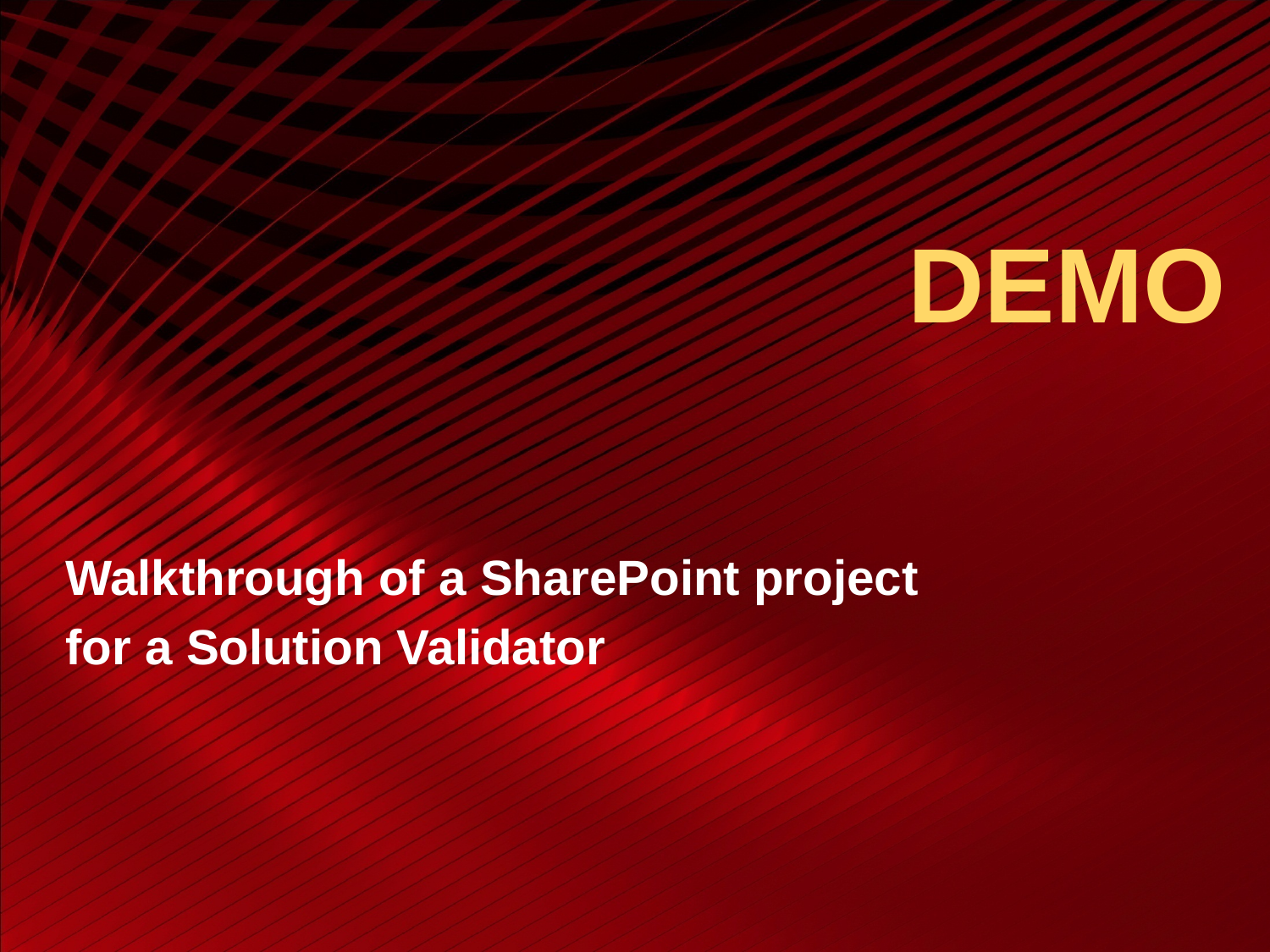

# DEMO
Walkthrough of a SharePoint project
for a Solution Validator